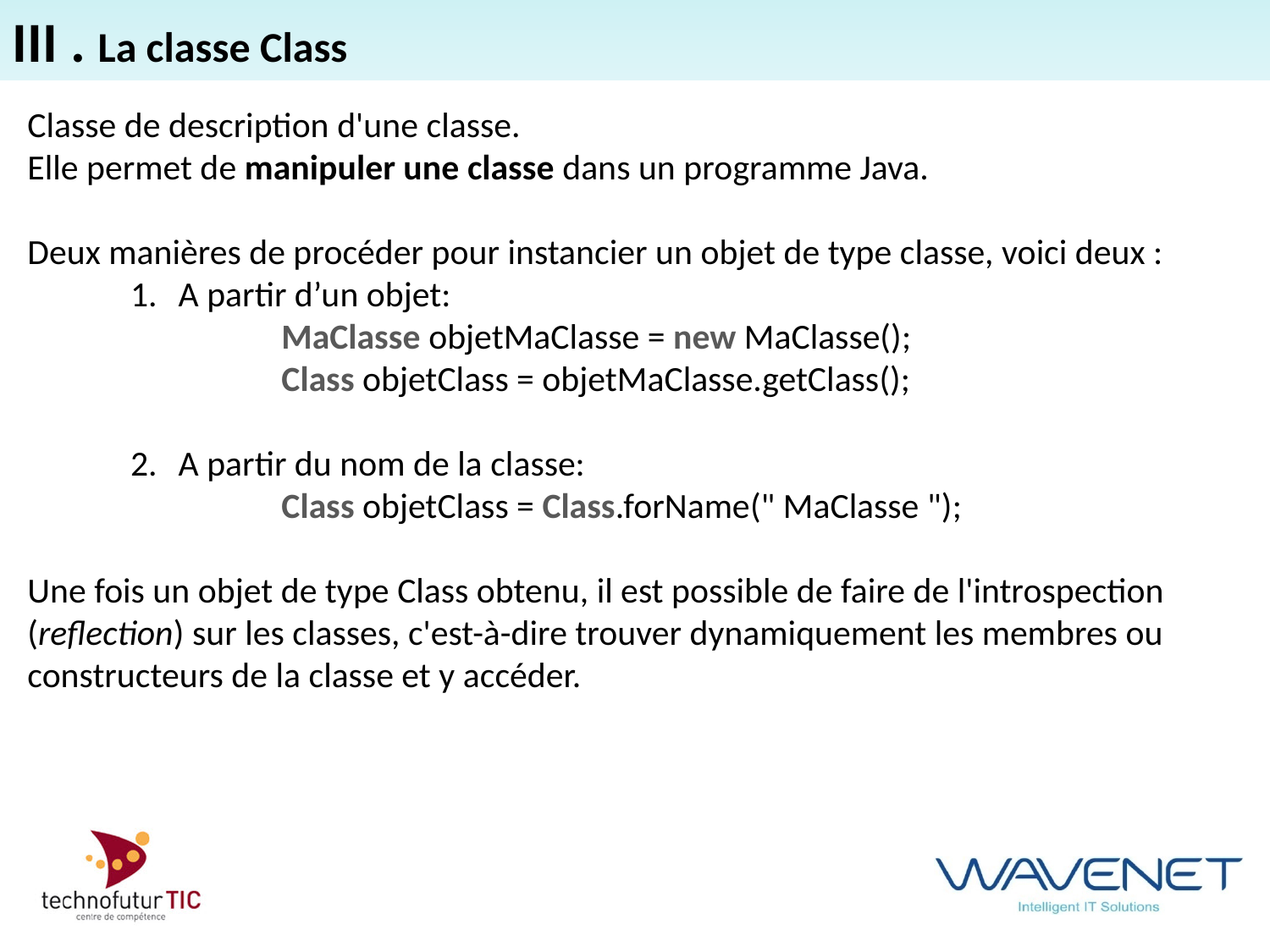

III . La classe Class
Classe de description d'une classe.
Elle permet de manipuler une classe dans un programme Java.

Deux manières de procéder pour instancier un objet de type classe, voici deux :
A partir d’un objet:
		MaClasse objetMaClasse = new MaClasse();
		Class objetClass = objetMaClasse.getClass();

A partir du nom de la classe:
		Class objetClass = Class.forName(" MaClasse ");

Une fois un objet de type Class obtenu, il est possible de faire de l'introspection (reflection) sur les classes, c'est-à-dire trouver dynamiquement les membres ou constructeurs de la classe et y accéder.
#